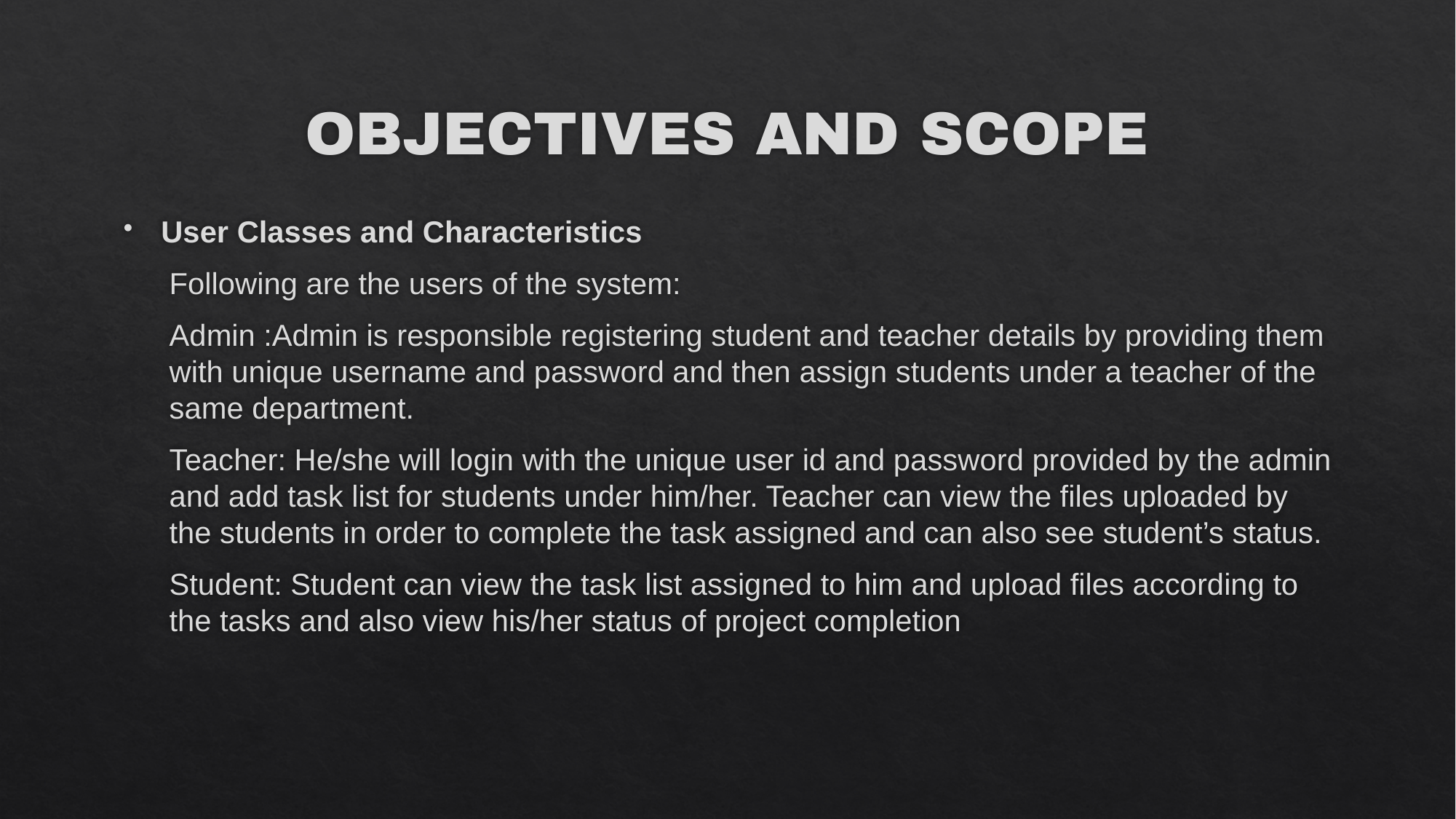

# OBJECTIVES AND SCOPE
User Classes and Characteristics
Following are the users of the system:
Admin :Admin is responsible registering student and teacher details by providing them with unique username and password and then assign students under a teacher of the same department.
Teacher: He/she will login with the unique user id and password provided by the admin and add task list for students under him/her. Teacher can view the files uploaded by the students in order to complete the task assigned and can also see student’s status.
Student: Student can view the task list assigned to him and upload files according to the tasks and also view his/her status of project completion